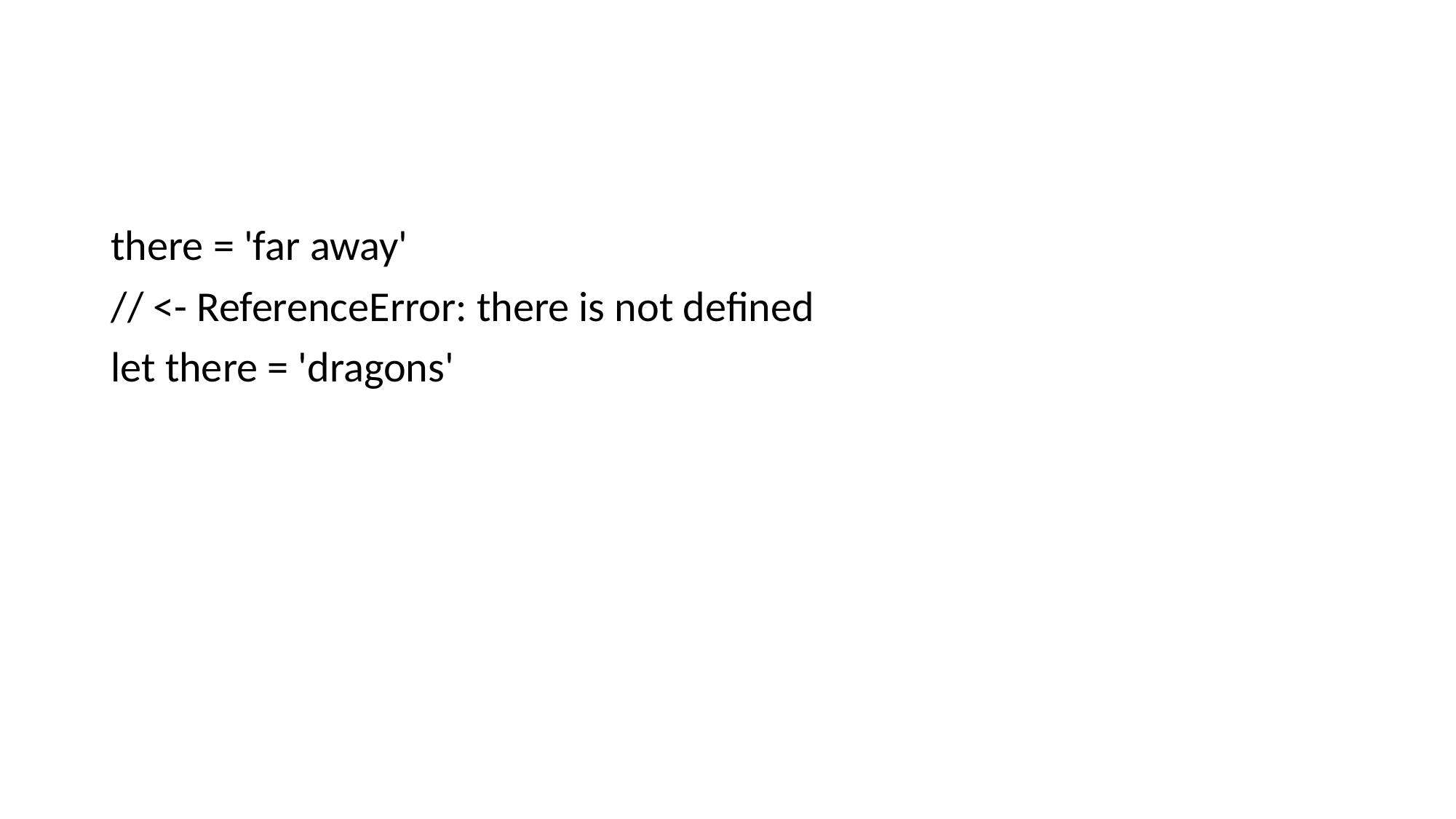

#
there = 'far away'
// <- ReferenceError: there is not defined
let there = 'dragons'